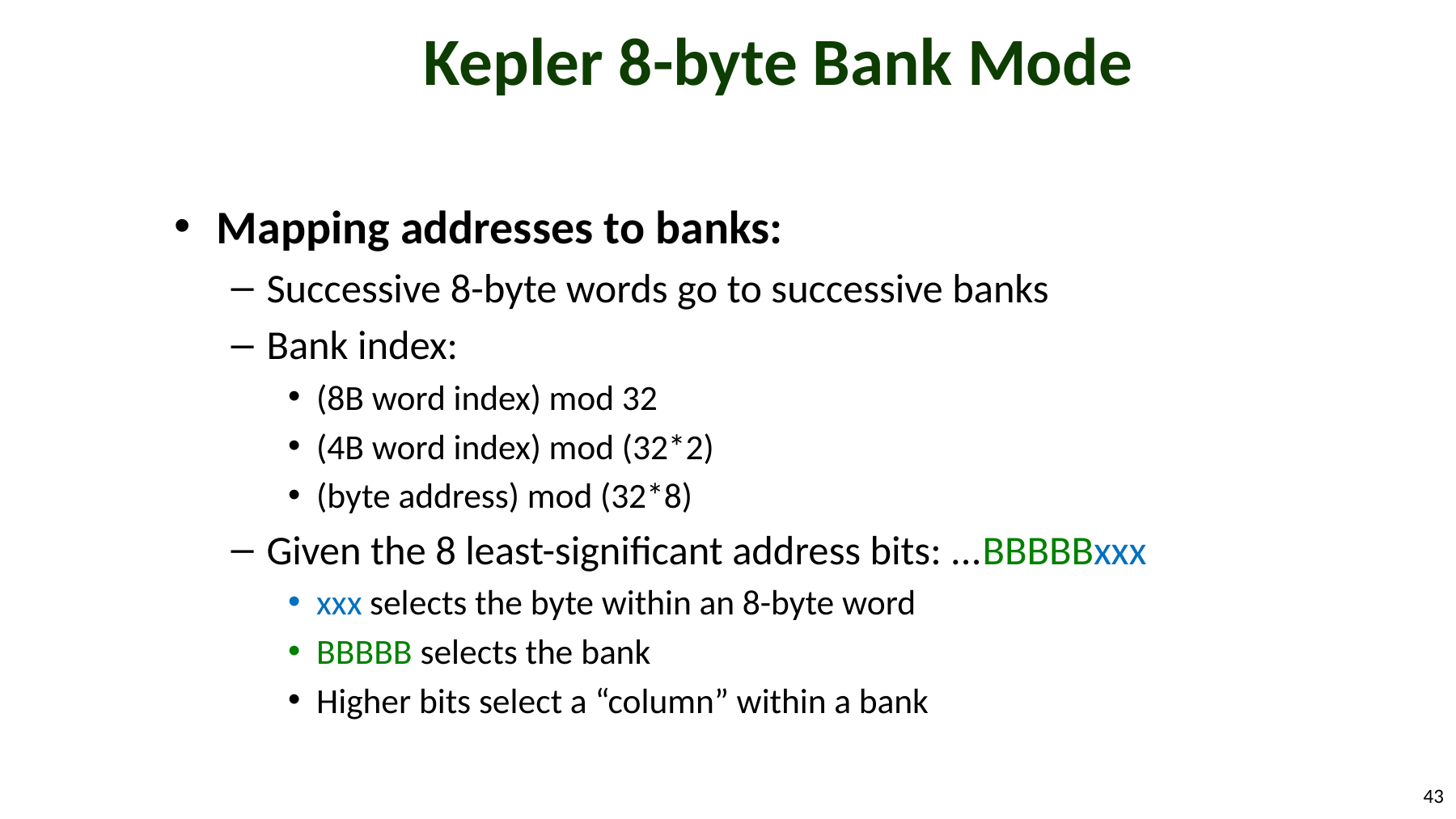

# Kepler 8-byte Bank Mode
Mapping addresses to banks:
Successive 8-byte words go to successive banks
Bank index:
(8B word index) mod 32
(4B word index) mod (32*2)
(byte address) mod (32*8)
Given the 8 least-significant address bits: ...BBBBBxxx
xxx selects the byte within an 8-byte word
BBBBB selects the bank
Higher bits select a “column” within a bank
43
© 2012, NVIDIA